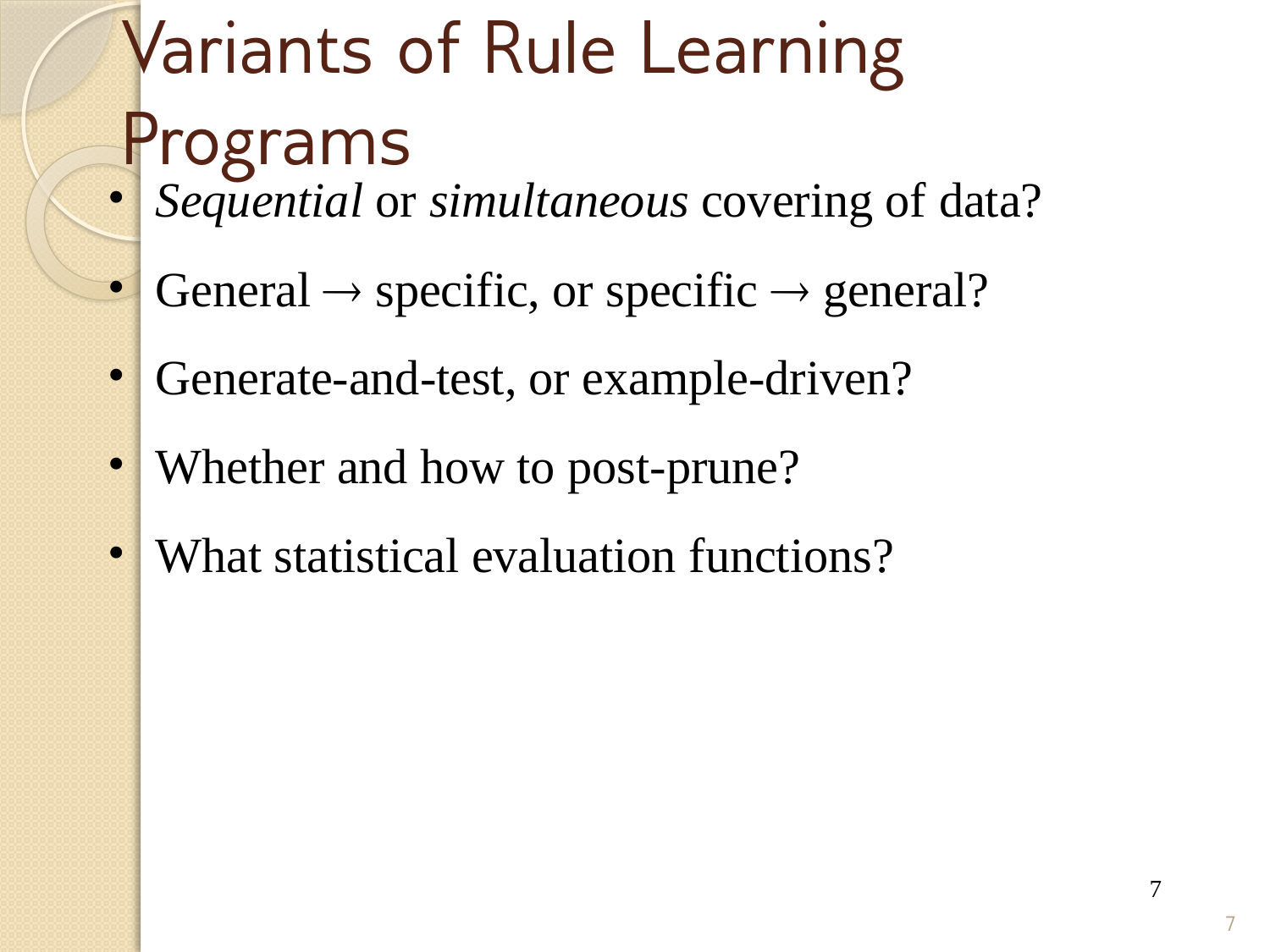

# Variants of Rule Learning Programs
Sequential or simultaneous covering of data?
General → specific, or specific → general?
Generate-and-test, or example-driven?
Whether and how to post-prune?
What statistical evaluation functions?
7
7